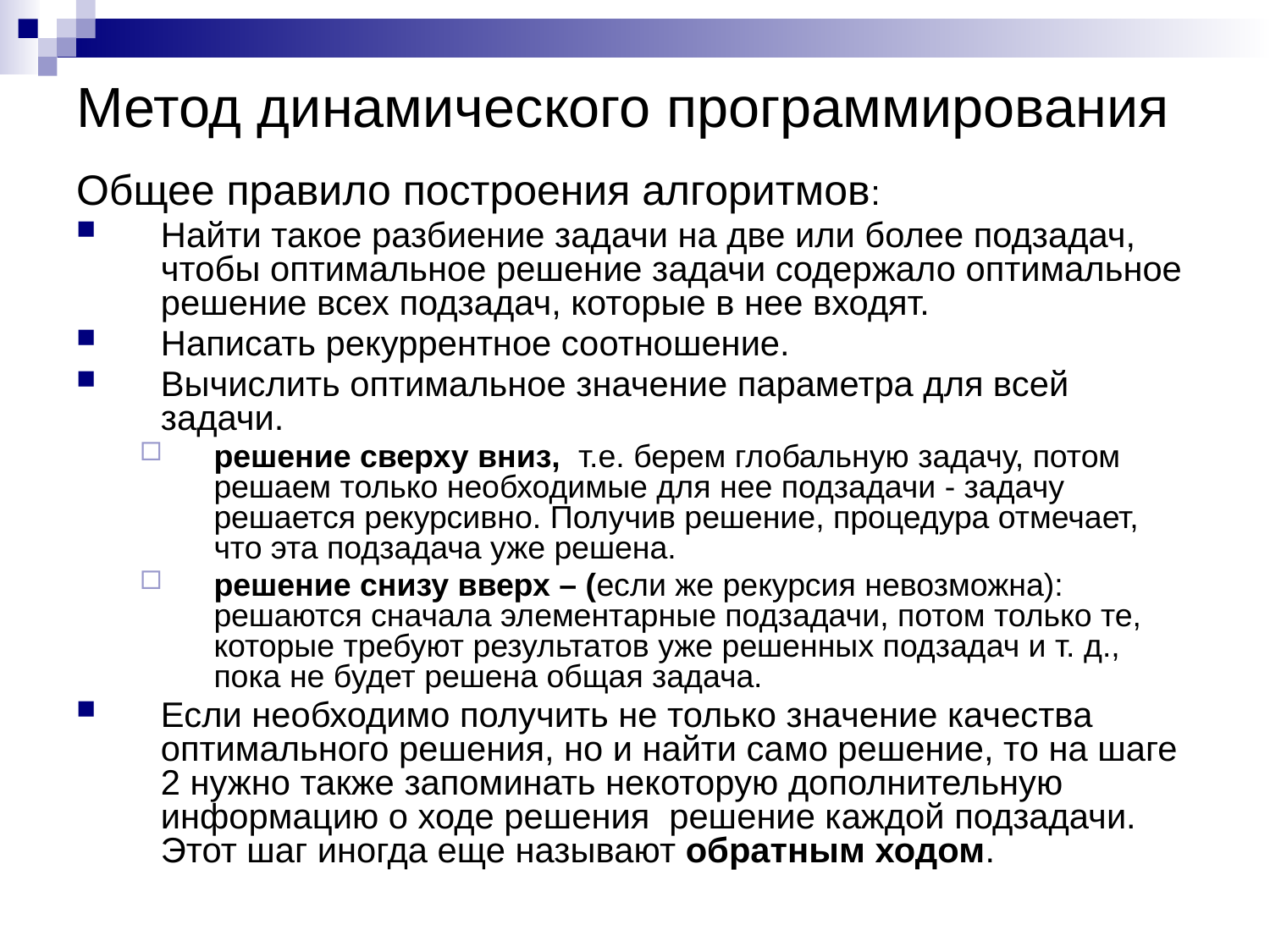

# Метод динамического программирования
Общее правило построения алгоритмов:
Найти такое разбиение задачи на две или более подзадач, чтобы оптимальное решение задачи содержало оптимальное решение всех подзадач, которые в нее входят.
Написать рекуррентное соотношение.
Вычислить оптимальное значение параметра для всей задачи.
решение сверху вниз,  т.е. берем глобальную задачу, потом решаем только необходимые для нее подзадачи - задачу решается рекурсивно. Получив решение, процедура отмечает, что эта подзадача уже решена.
решение снизу вверх – (если же рекурсия невозможна): решаются сначала элементарные подзадачи, потом только те, которые требуют результатов уже решенных подзадач и т. д., пока не будет решена общая задача.
Если необходимо получить не только значение качества оптимального решения, но и найти само решение, то на шаге 2 нужно также запоминать некоторую дополнительную информацию о ходе решения  решение каждой подзадачи. Этот шаг иногда еще называют обратным ходом.